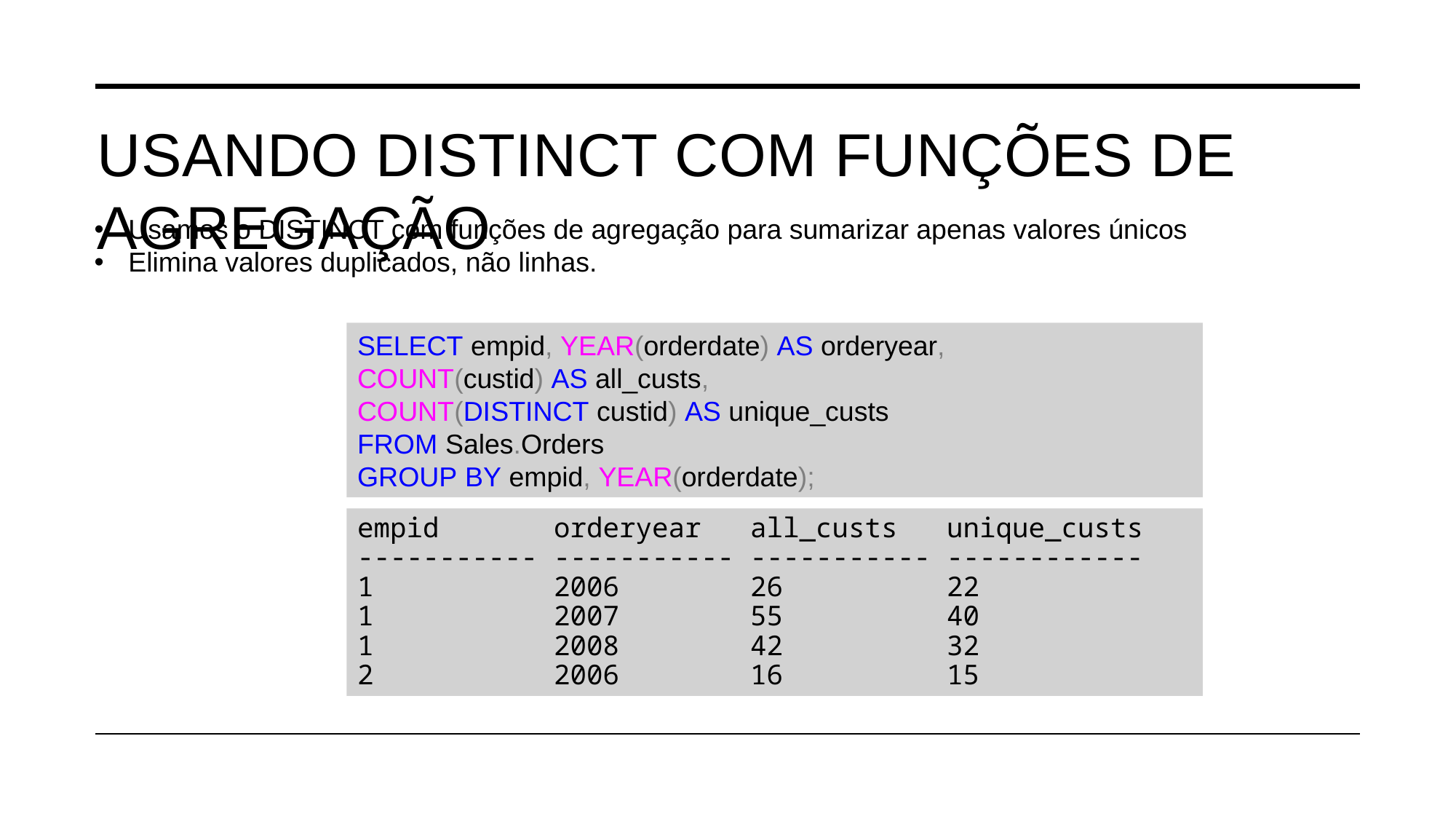

# Usando distinct com funções de agregação
Usamos o DISTINCT com funções de agregação para sumarizar apenas valores únicos
Elimina valores duplicados, não linhas.
SELECT empid, YEAR(orderdate) AS orderyear,
COUNT(custid) AS all_custs,
COUNT(DISTINCT custid) AS unique_custs
FROM Sales.Orders
GROUP BY empid, YEAR(orderdate);
empid       orderyear   all_custs   unique_custs
----------- ----------- ----------- ------------
1           2006        26          22
1           2007        55          40
1           2008        42          32
2           2006        16          15